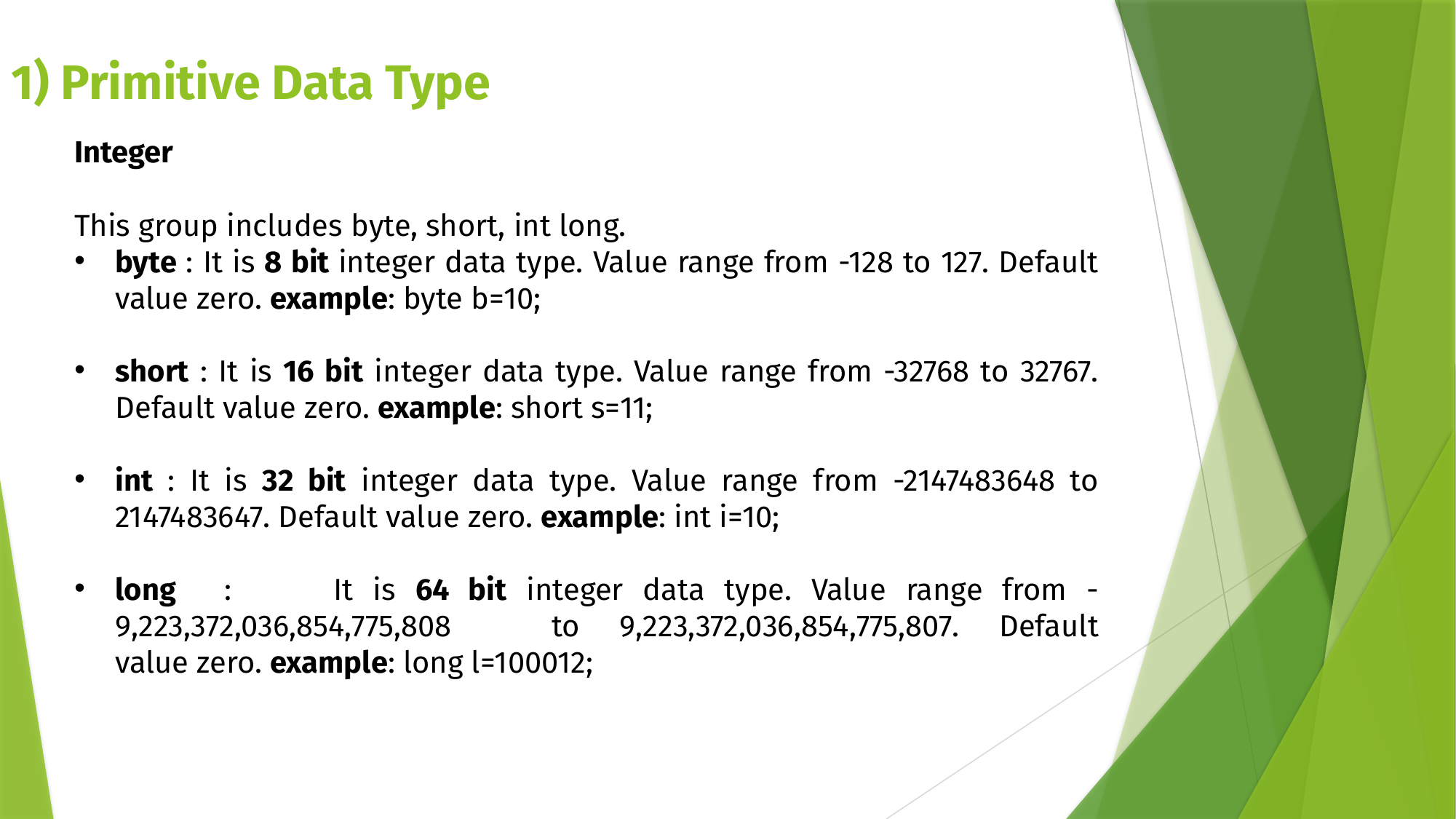

1) Primitive Data Type
Integer

This group includes byte, short, int long.
byte : It is 8 bit integer data type. Value range from -128 to 127. Default value zero. example: byte b=10;

short : It is 16 bit integer data type. Value range from -32768 to 32767. Default value zero. example: short s=11;

int : It is 32 bit integer data type. Value range from -2147483648 to 2147483647. Default value zero. example: int i=10;

long	:	It is 64 bit integer data type. Value range from -9,223,372,036,854,775,808	to 9,223,372,036,854,775,807. Default value zero. example: long l=100012;